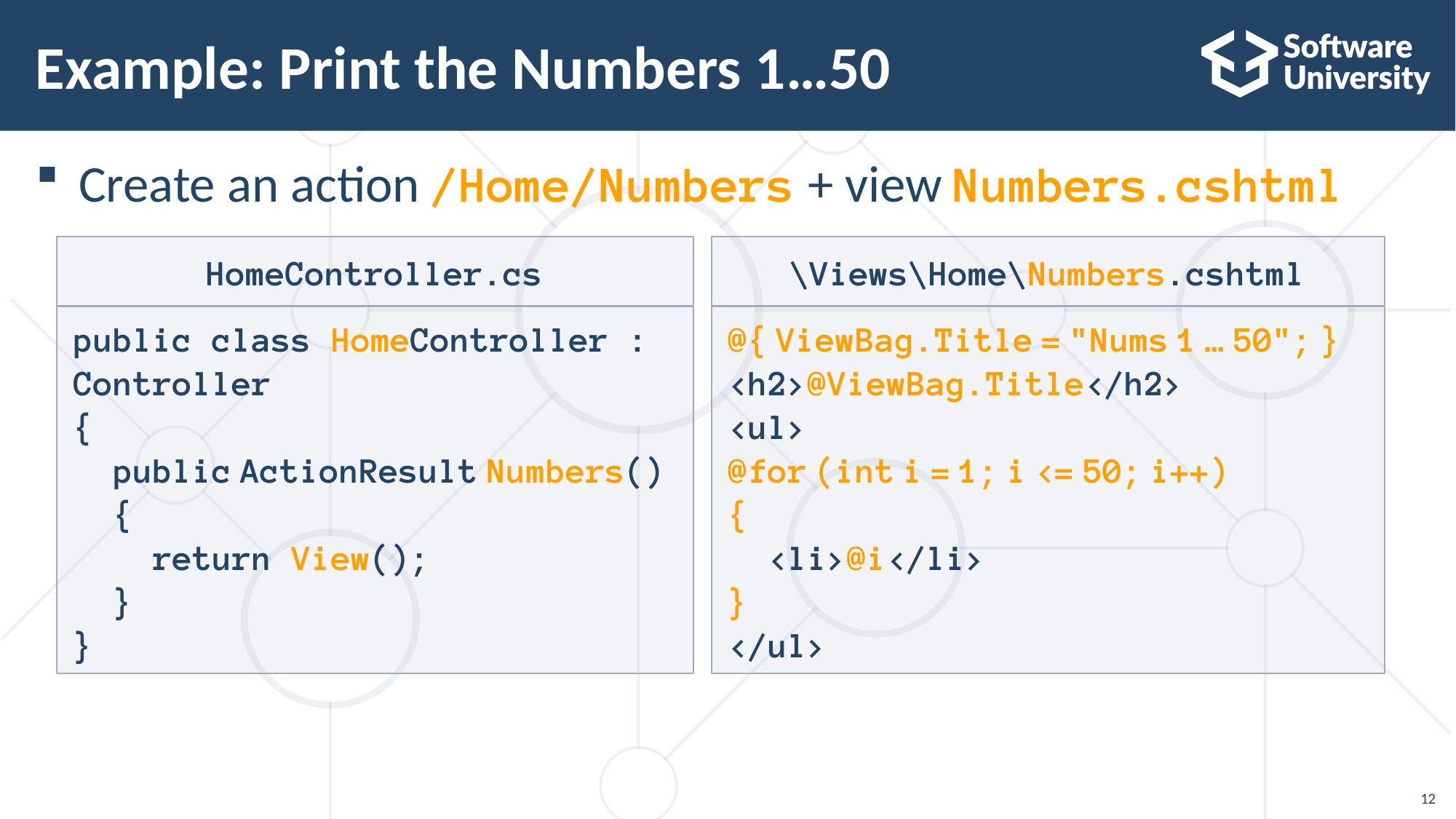

# Example: Print the Numbers 1…50
Create an action /Home/Numbers + view Numbers.cshtml
HomeController.cs
public class HomeController : Controller
{
  public ActionResult Numbers()
  {
    return View();
  }
}
\Views\Home\Numbers.cshtml
@{ ViewBag.Title = "Nums 1 … 50"; }
<h2>@ViewBag.Title</h2>
<ul>
@for (int i = 1; i <= 50; i++)
{
  <li>@i</li>
}
</ul>
12